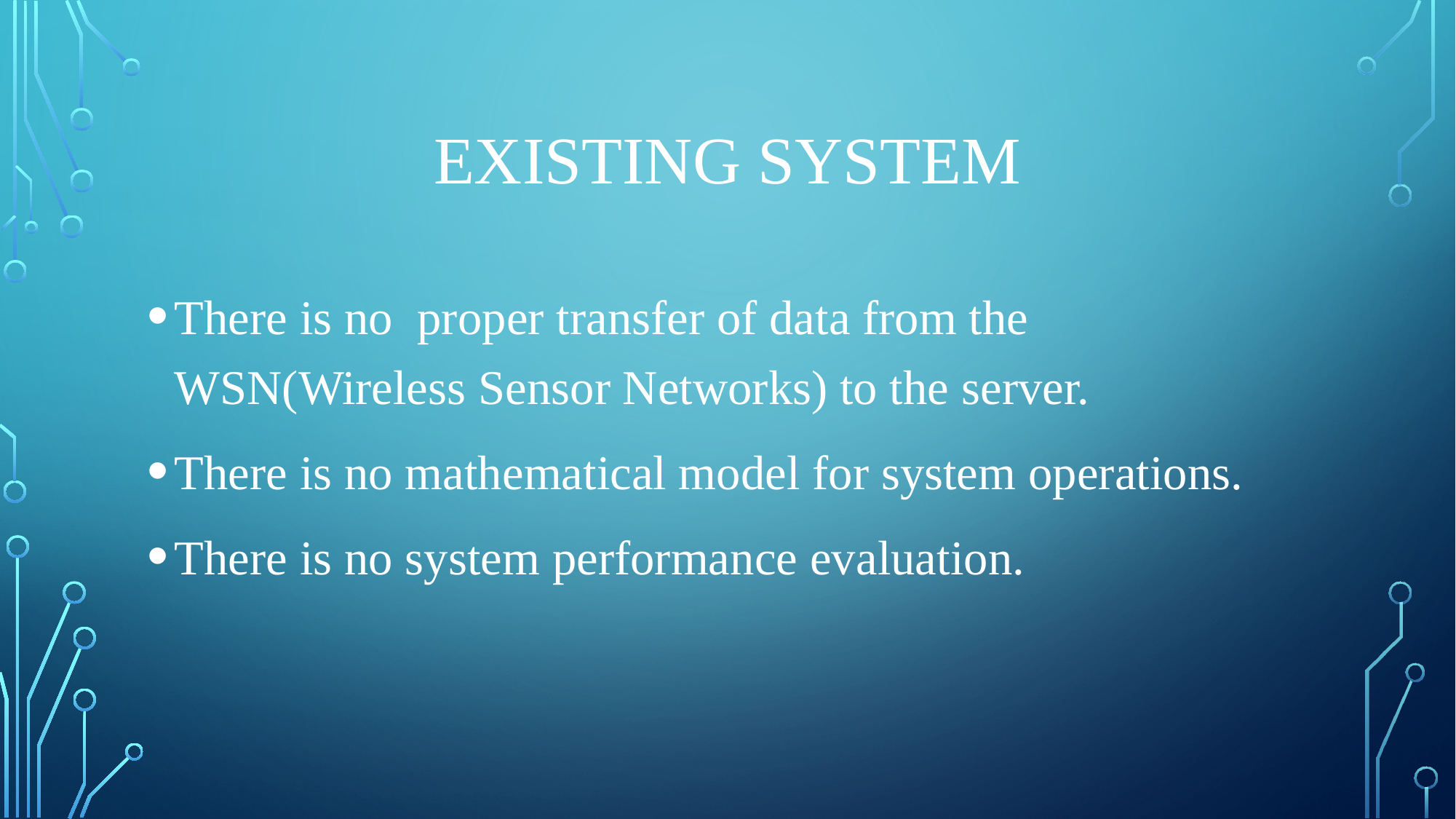

# EXISTING SYSTEM
There is no  proper transfer of data from the WSN(Wireless Sensor Networks) to the server.
There is no mathematical model for system operations.
There is no system performance evaluation.